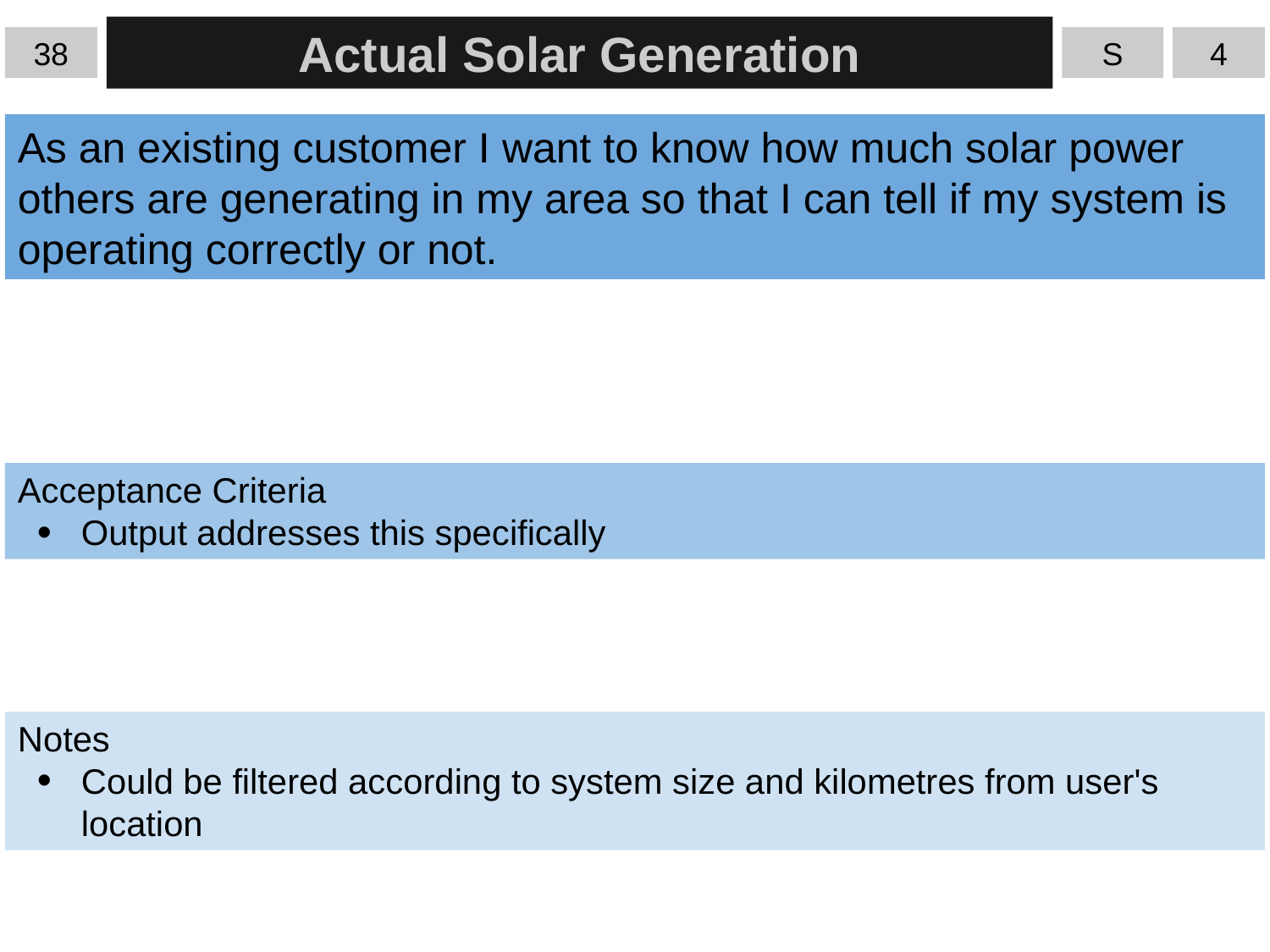

38
Actual Solar Generation
S
4
As an existing customer I want to know how much solar power others are generating in my area so that I can tell if my system is operating correctly or not.
Acceptance Criteria
Output addresses this specifically
Notes
Could be filtered according to system size and kilometres from user's location